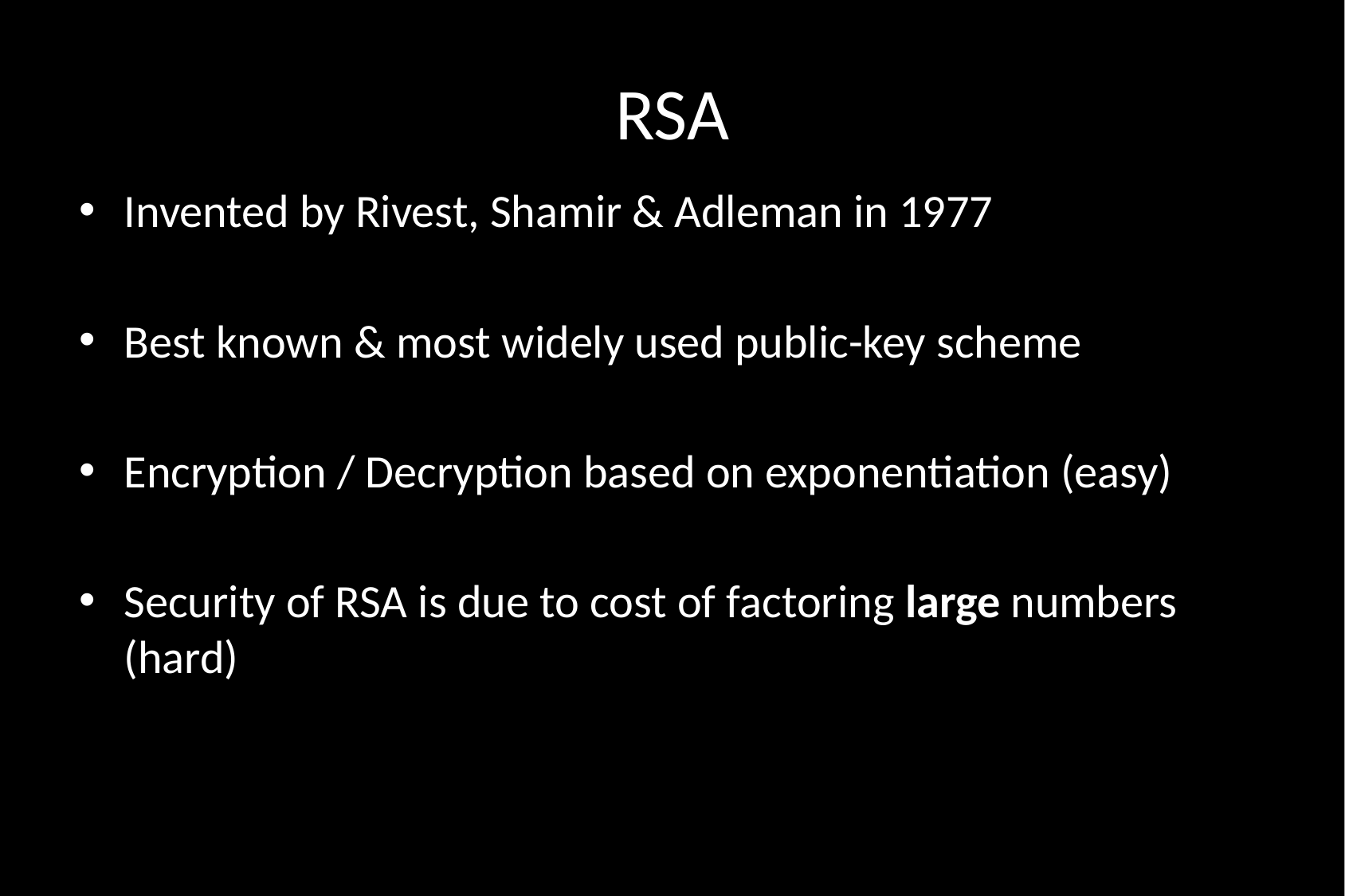

# RSA
Invented by Rivest, Shamir & Adleman in 1977

Best known & most widely used public-key scheme

Encryption / Decryption based on exponentiation (easy)

Security of RSA is due to cost of factoring large numbers (hard)